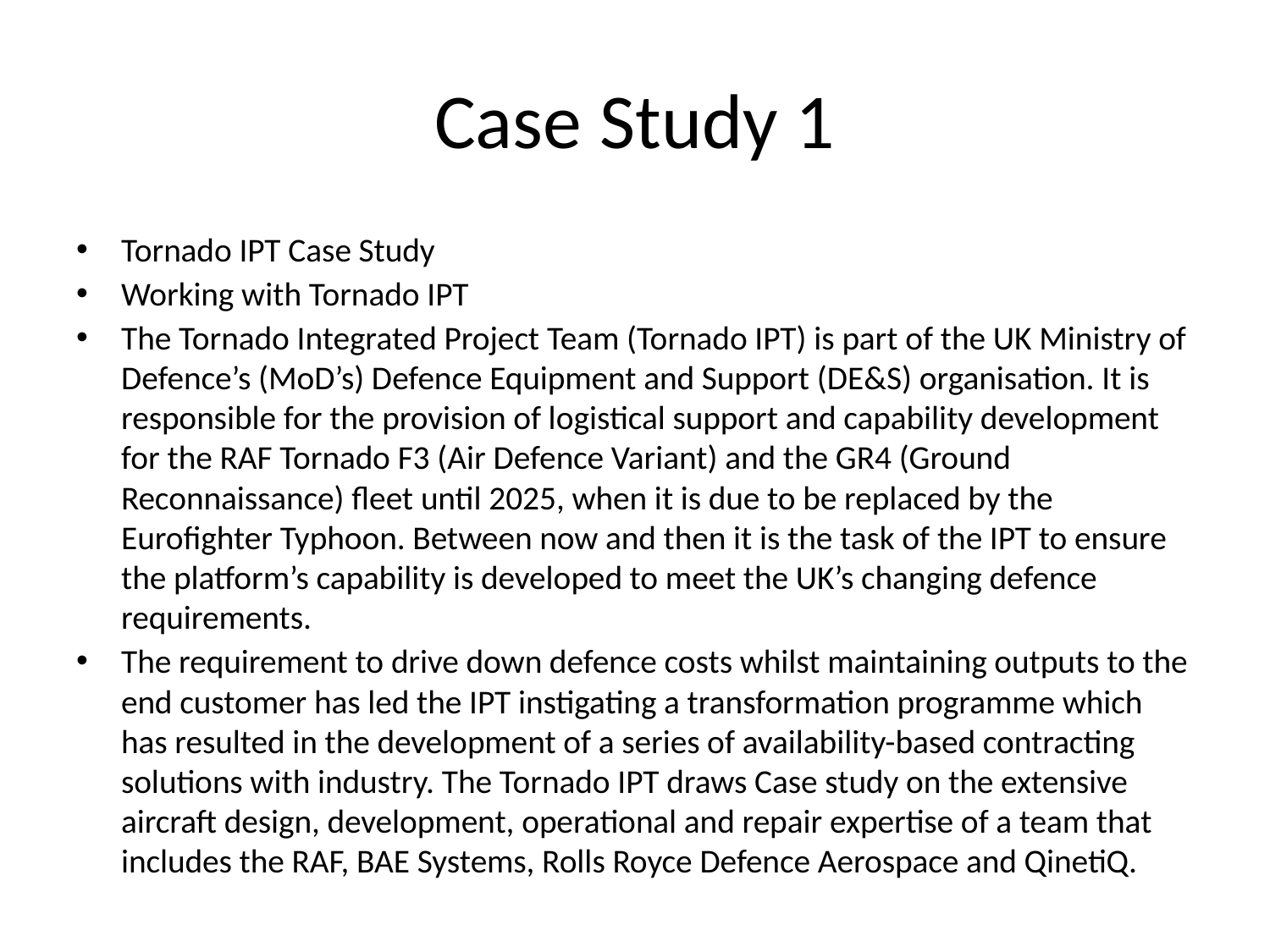

# Case Study 1
Tornado IPT Case Study
Working with Tornado IPT
The Tornado Integrated Project Team (Tornado IPT) is part of the UK Ministry of Defence’s (MoD’s) Defence Equipment and Support (DE&S) organisation. It is responsible for the provision of logistical support and capability development for the RAF Tornado F3 (Air Defence Variant) and the GR4 (Ground Reconnaissance) fleet until 2025, when it is due to be replaced by the Eurofighter Typhoon. Between now and then it is the task of the IPT to ensure the platform’s capability is developed to meet the UK’s changing defence requirements.
The requirement to drive down defence costs whilst maintaining outputs to the end customer has led the IPT instigating a transformation programme which has resulted in the development of a series of availability-based contracting solutions with industry. The Tornado IPT draws Case study on the extensive aircraft design, development, operational and repair expertise of a team that includes the RAF, BAE Systems, Rolls Royce Defence Aerospace and QinetiQ.